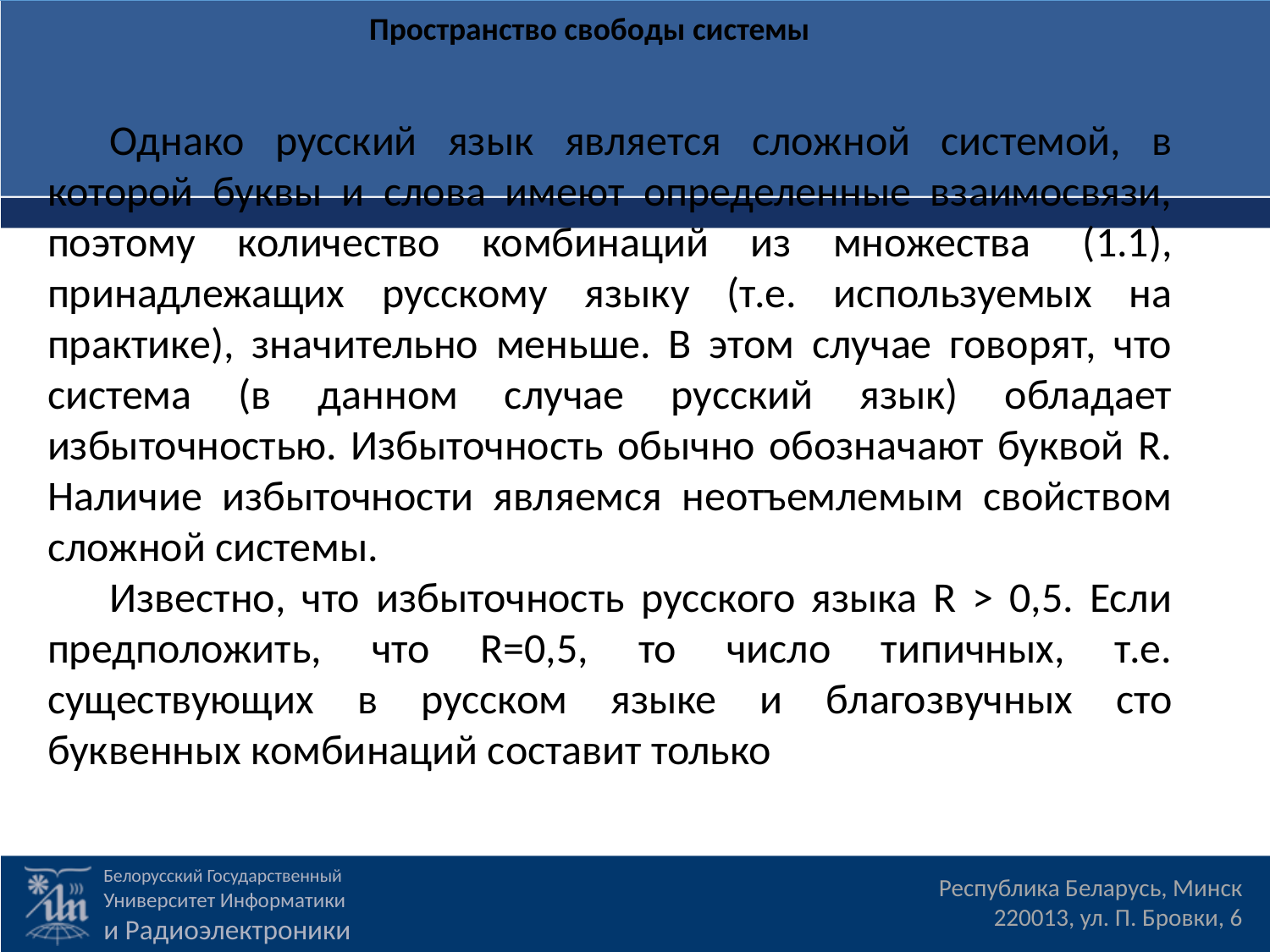

Пространство свободы системы
Однако русский язык является сложной системой, в которой буквы и слова имеют определенные взаимосвязи, поэтому количество комбинаций из множества  (1.1), принадлежащих русскому языку (т.е. используемых на практике), значительно меньше. В этом случае говорят, что система (в данном случае русский язык) обладает избыточностью. Избыточность обычно обозначают буквой R. Наличие избыточности являемся неотъемлемым свойством сложной системы.
Известно, что избыточность русского языка R > 0,5. Если предположить, что R=0,5, то число типичных, т.е. существующих в русском языке и благозвучных сто буквенных комбинаций составит только